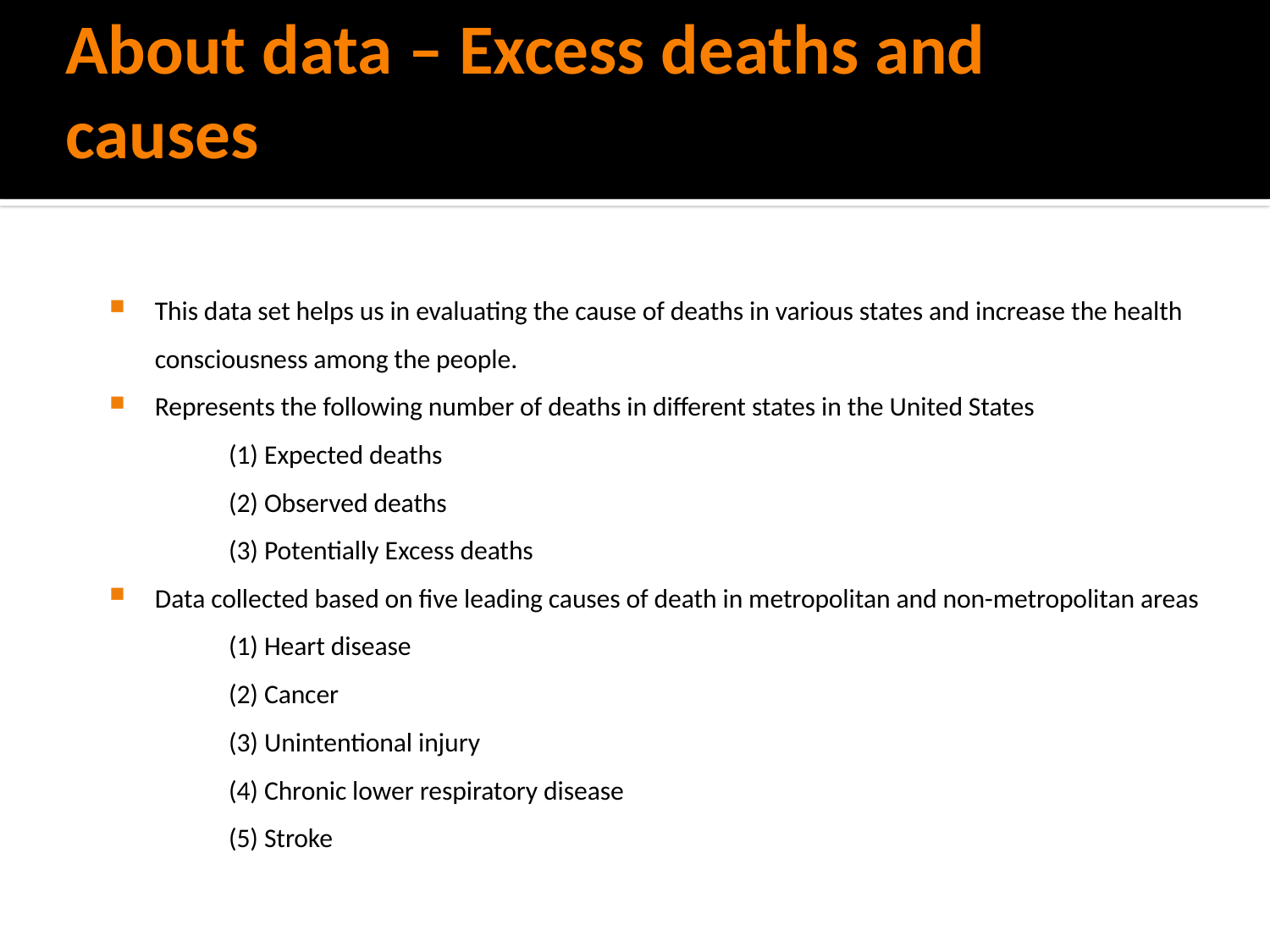

# About data – Excess deaths and causes

This data set helps us in evaluating the cause of deaths in various states and increase the health consciousness among the people.
Represents the following number of deaths in different states in the United States
                       (1) Expected deaths
                       (2) Observed deaths
                       (3) Potentially Excess deaths
Data collected based on five leading causes of death in metropolitan and non-metropolitan areas
                       (1) Heart disease
                       (2) Cancer
                       (3) Unintentional injury
                       (4) Chronic lower respiratory disease
                       (5) Stroke